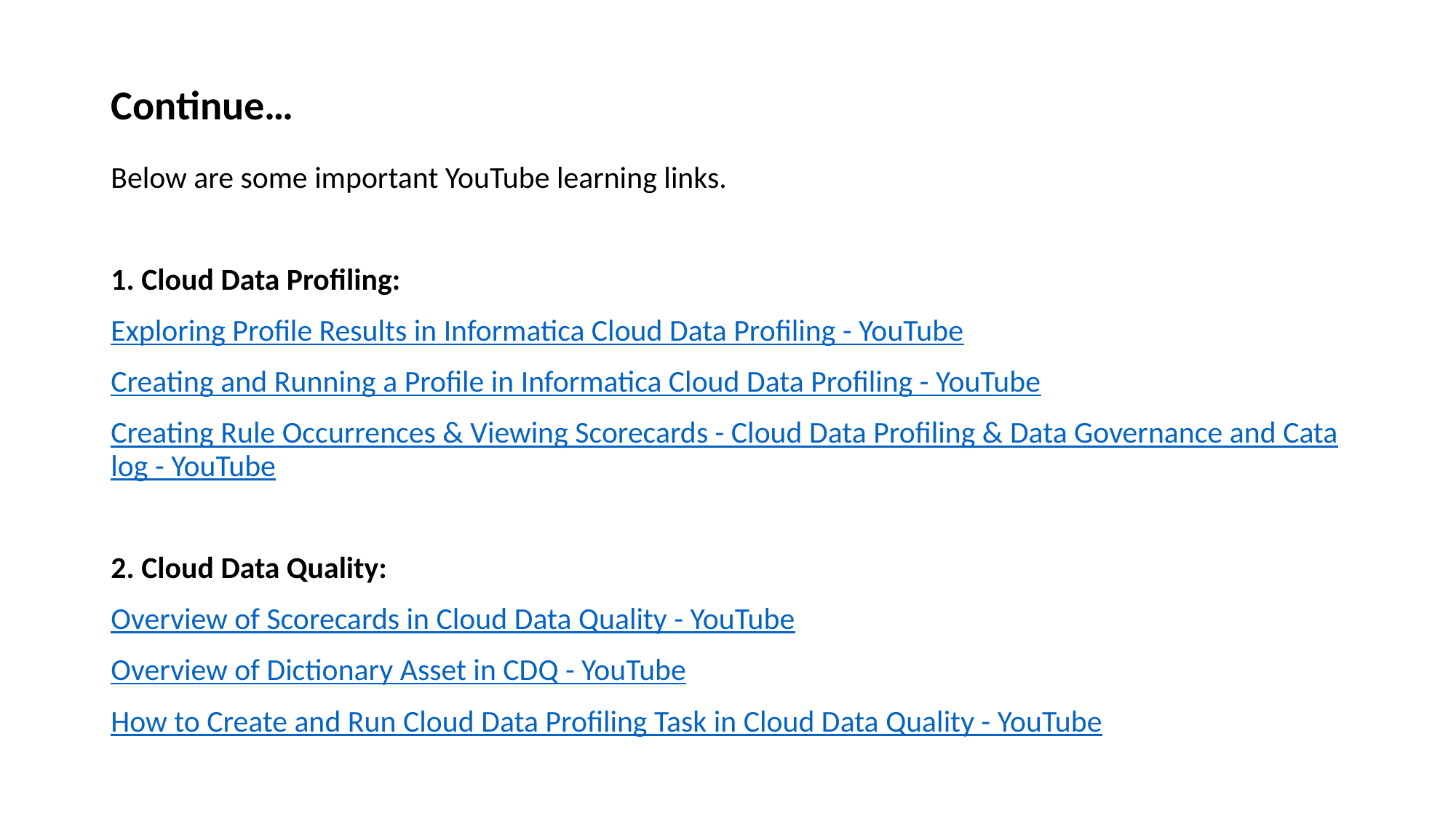

# Continue…
Below are some important YouTube learning links.

1. Cloud Data Profiling:
Exploring Profile Results in Informatica Cloud Data Profiling - YouTube
Creating and Running a Profile in Informatica Cloud Data Profiling - YouTube
Creating Rule Occurrences & Viewing Scorecards - Cloud Data Profiling & Data Governance and Catalog - YouTube

2. Cloud Data Quality:
Overview of Scorecards in Cloud Data Quality - YouTube
Overview of Dictionary Asset in CDQ - YouTube
How to Create and Run Cloud Data Profiling Task in Cloud Data Quality - YouTube